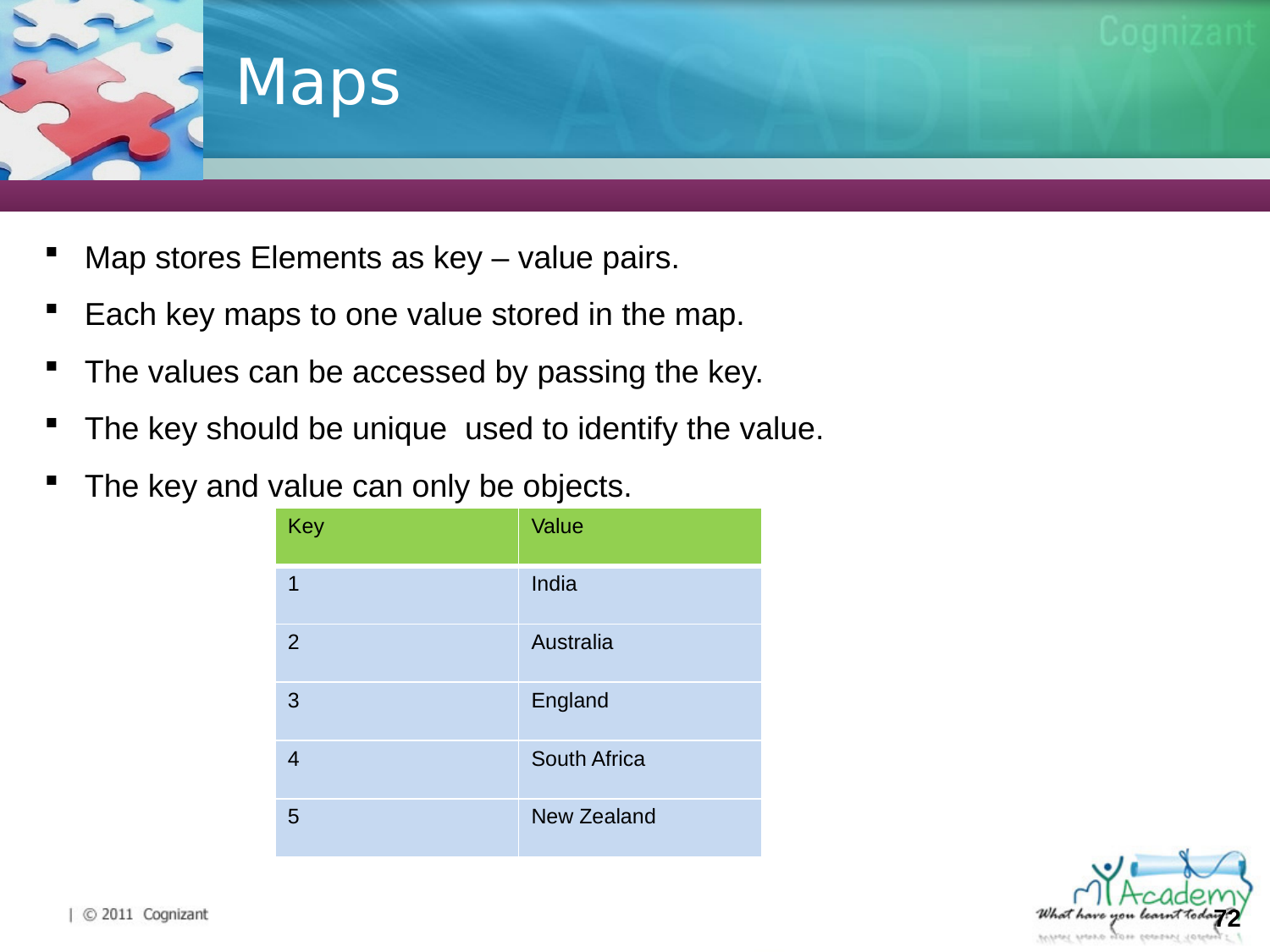

# Maps
Map stores Elements as key – value pairs.
Each key maps to one value stored in the map.
The values can be accessed by passing the key.
The key should be unique  used to identify the value.
The key and value can only be objects.
| Key | Value |
| --- | --- |
| 1 | India |
| 2 | Australia |
| 3 | England |
| 4 | South Africa |
| 5 | New Zealand |
72